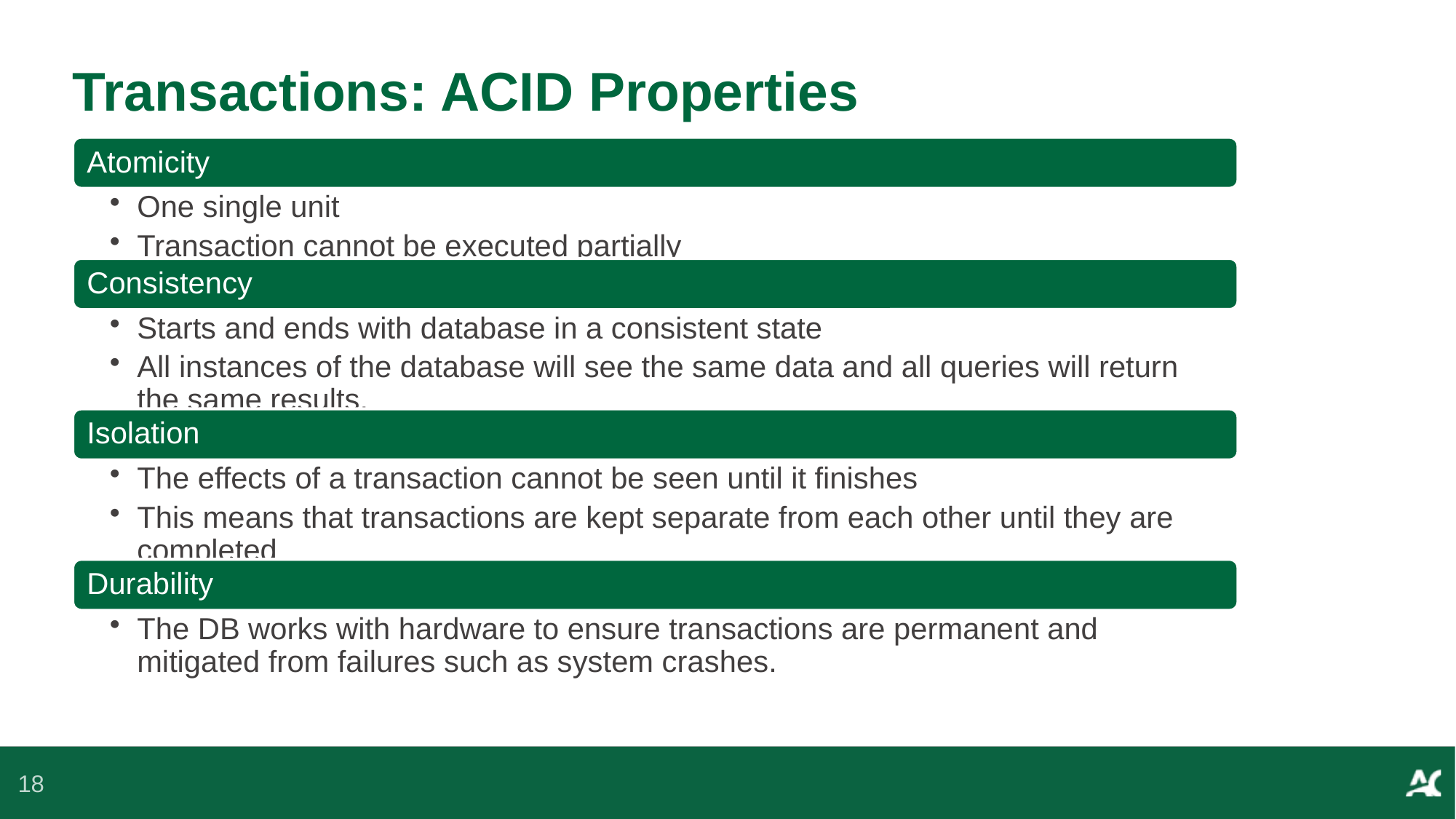

# Transactions: ACID Properties
Atomicity
One single unit
Transaction cannot be executed partially
Consistency
Starts and ends with database in a consistent state
All instances of the database will see the same data and all queries will return the same results.
Isolation
The effects of a transaction cannot be seen until it finishes
This means that transactions are kept separate from each other until they are completed
Durability
The DB works with hardware to ensure transactions are permanent and mitigated from failures such as system crashes.
18